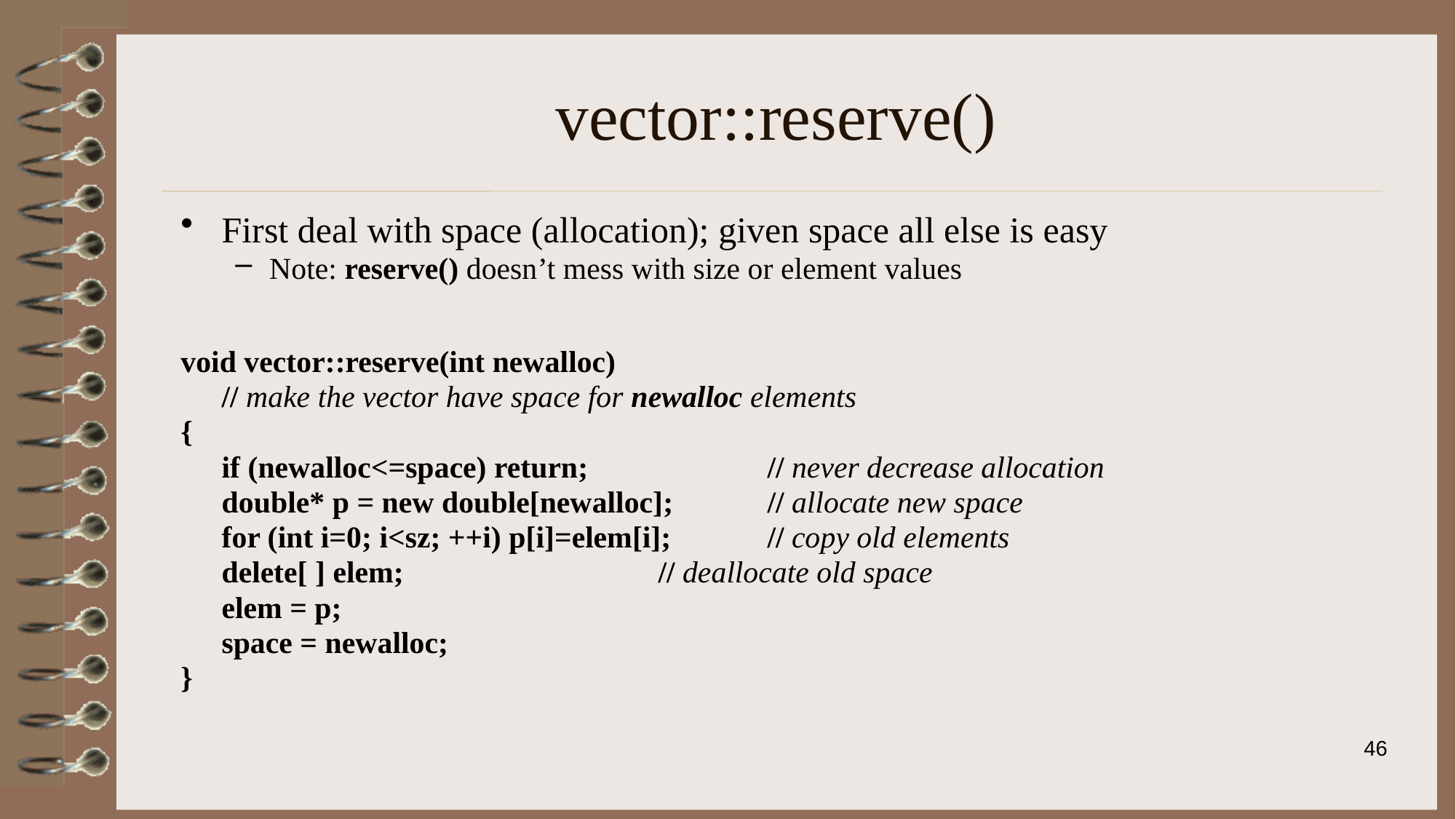

# vector::reserve()
First deal with space (allocation); given space all else is easy
Note: reserve() doesn’t mess with size or element values

void vector::reserve(int newalloc)
	// make the vector have space for newalloc elements
{
	if (newalloc<=space) return;		// never decrease allocation
	double* p = new double[newalloc];	// allocate new space
	for (int i=0; i<sz; ++i) p[i]=elem[i];	// copy old elements
	delete[ ] elem;			// deallocate old space
	elem = p;
	space = newalloc;
}
46